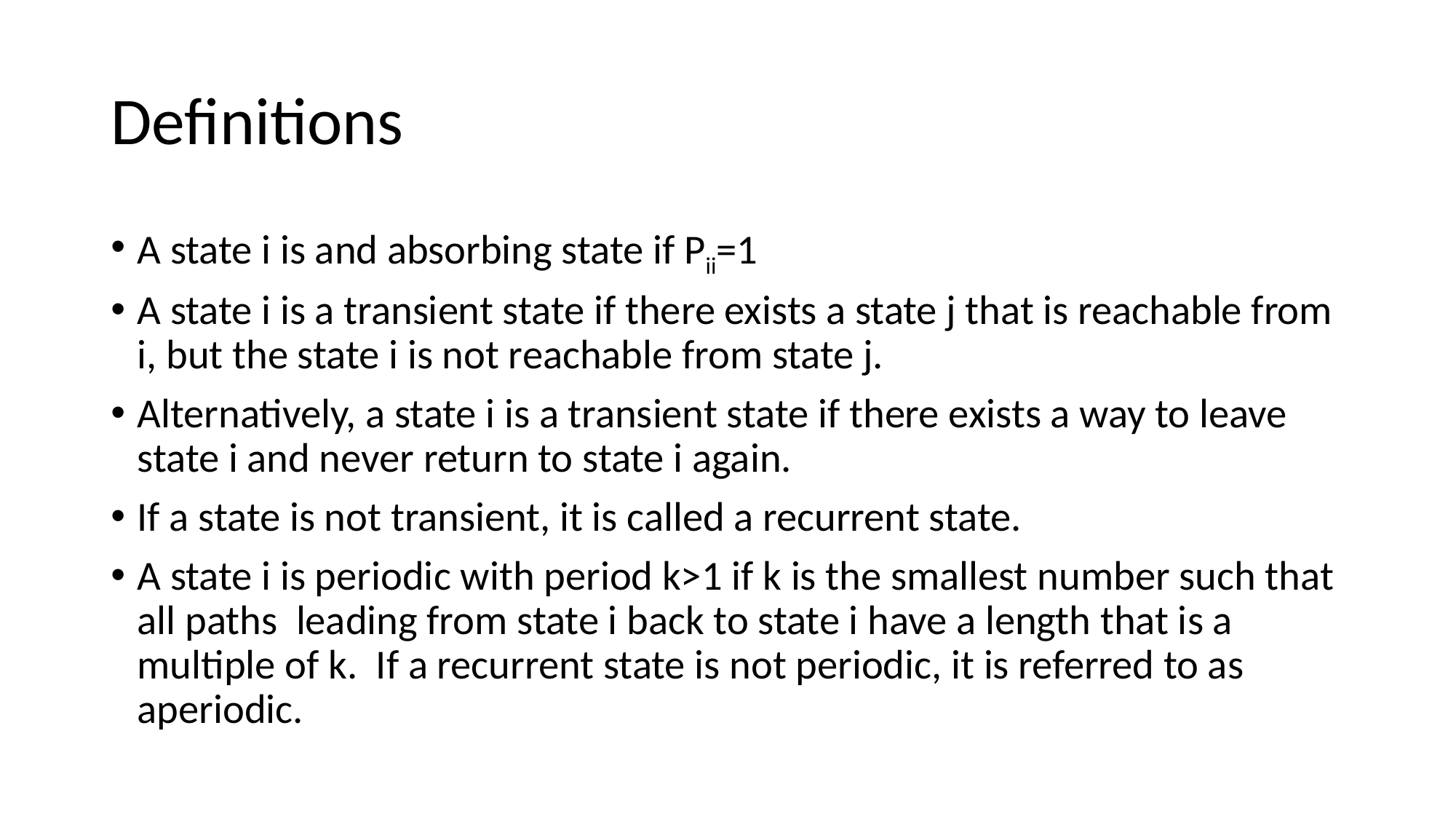

# Definitions
A state i is and absorbing state if Pii=1
A state i is a transient state if there exists a state j that is reachable from i, but the state i is not reachable from state j.
Alternatively, a state i is a transient state if there exists a way to leave state i and never return to state i again.
If a state is not transient, it is called a recurrent state.
A state i is periodic with period k>1 if k is the smallest number such that all paths  leading from state i back to state i have a length that is a multiple of k.  If a recurrent state is not periodic, it is referred to as aperiodic.